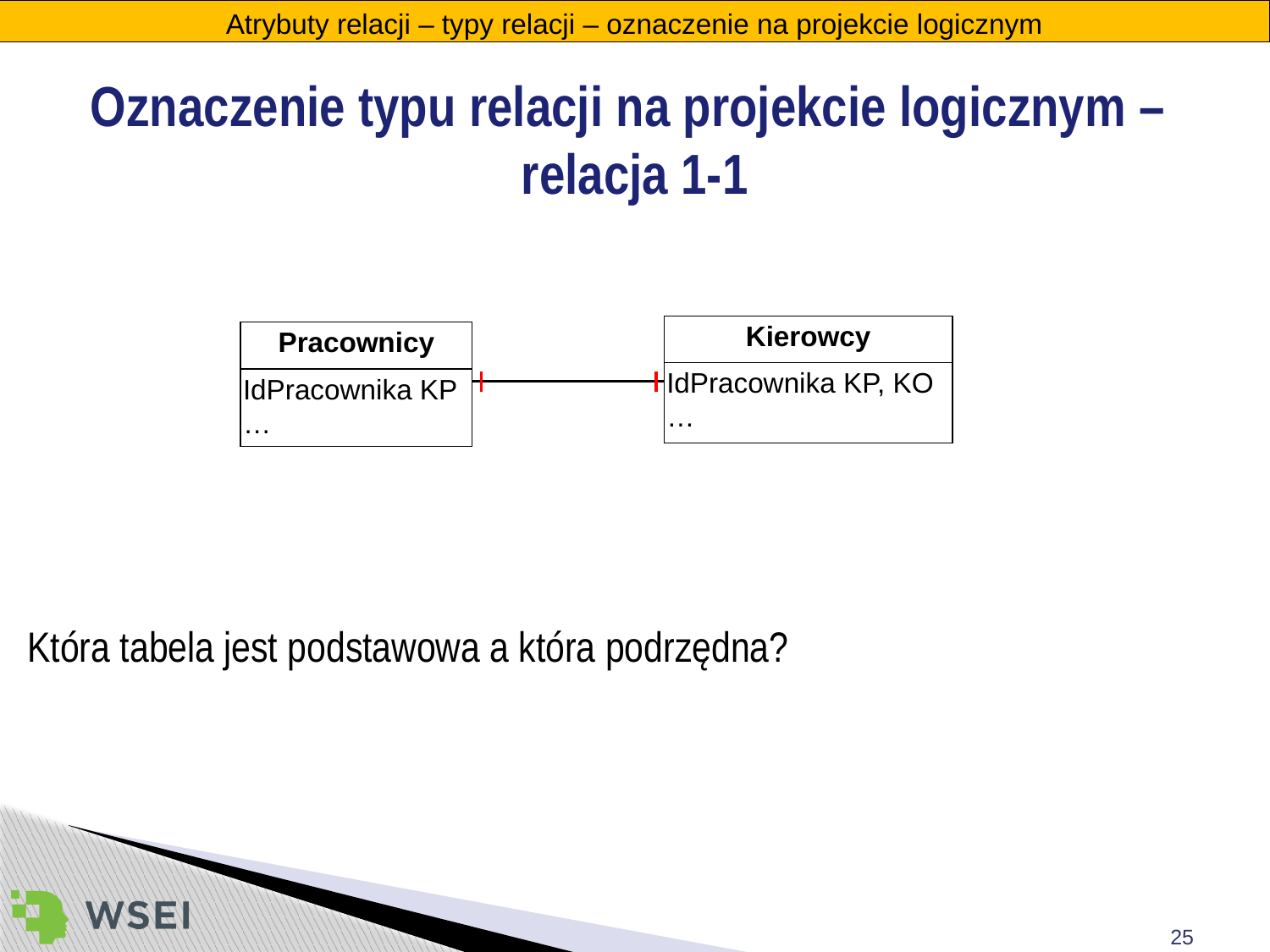

Atrybuty relacji – typy relacji – oznaczenie na projekcie logicznym
Oznaczenie typu relacji na projekcie logicznym –
relacja 1-1
Kierowcy
Pracownicy
IdPracownika KP
…
IdPracownika KP, KO
…
Która tabela jest podstawowa a która podrzędna?
25